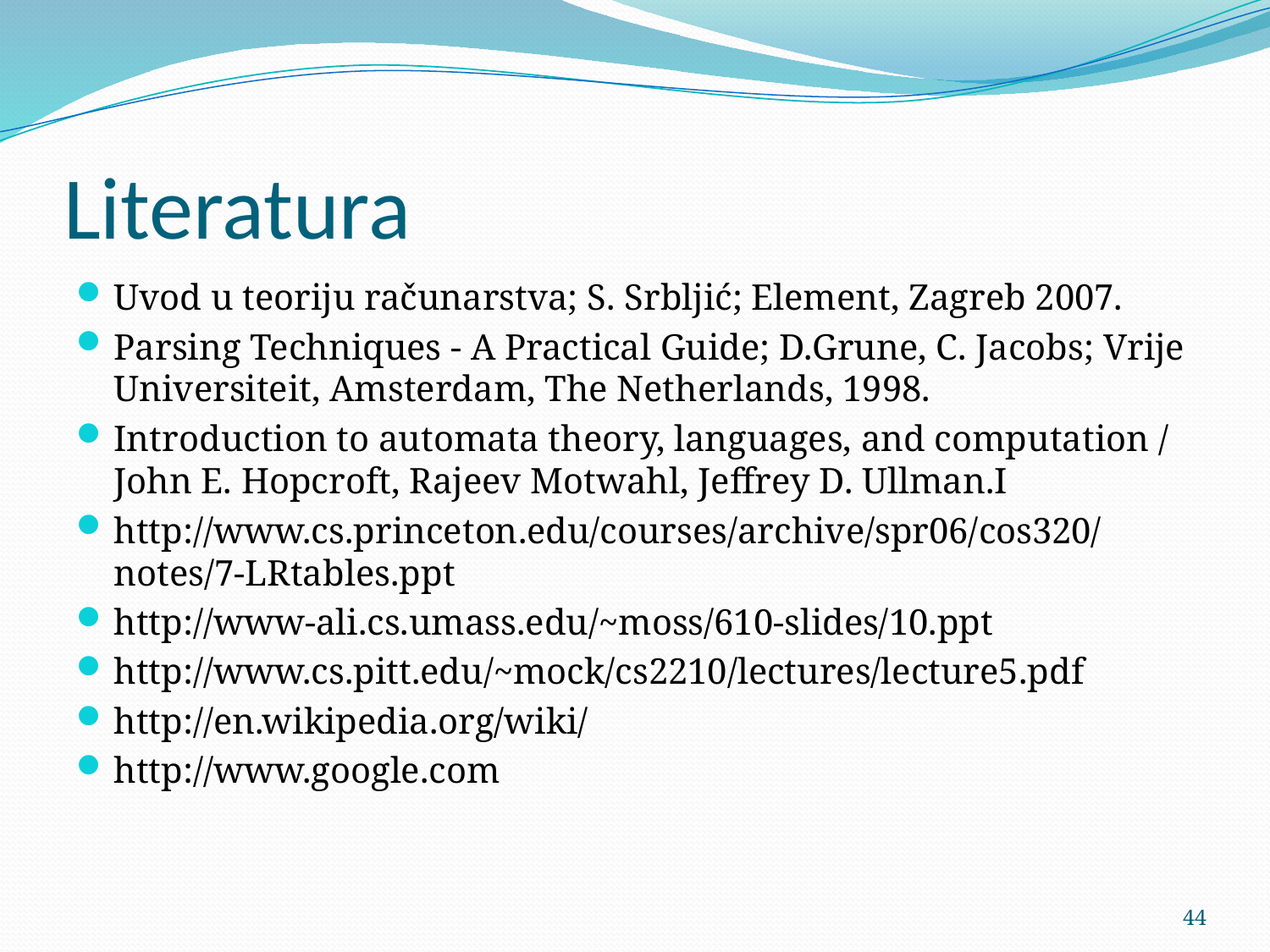

# Literatura
Uvod u teoriju računarstva; S. Srbljić; Element, Zagreb 2007.
Parsing Techniques - A Practical Guide; D.Grune, C. Jacobs; Vrije Universiteit, Amsterdam, The Netherlands, 1998.
Introduction to automata theory, languages, and computation / John E. Hopcroft, Rajeev Motwahl, Jeffrey D. Ullman.I
http://www.cs.princeton.edu/courses/archive/spr06/cos320/notes/7-LRtables.ppt
http://www-ali.cs.umass.edu/~moss/610-slides/10.ppt
http://www.cs.pitt.edu/~mock/cs2210/lectures/lecture5.pdf
http://en.wikipedia.org/wiki/
http://www.google.com
44